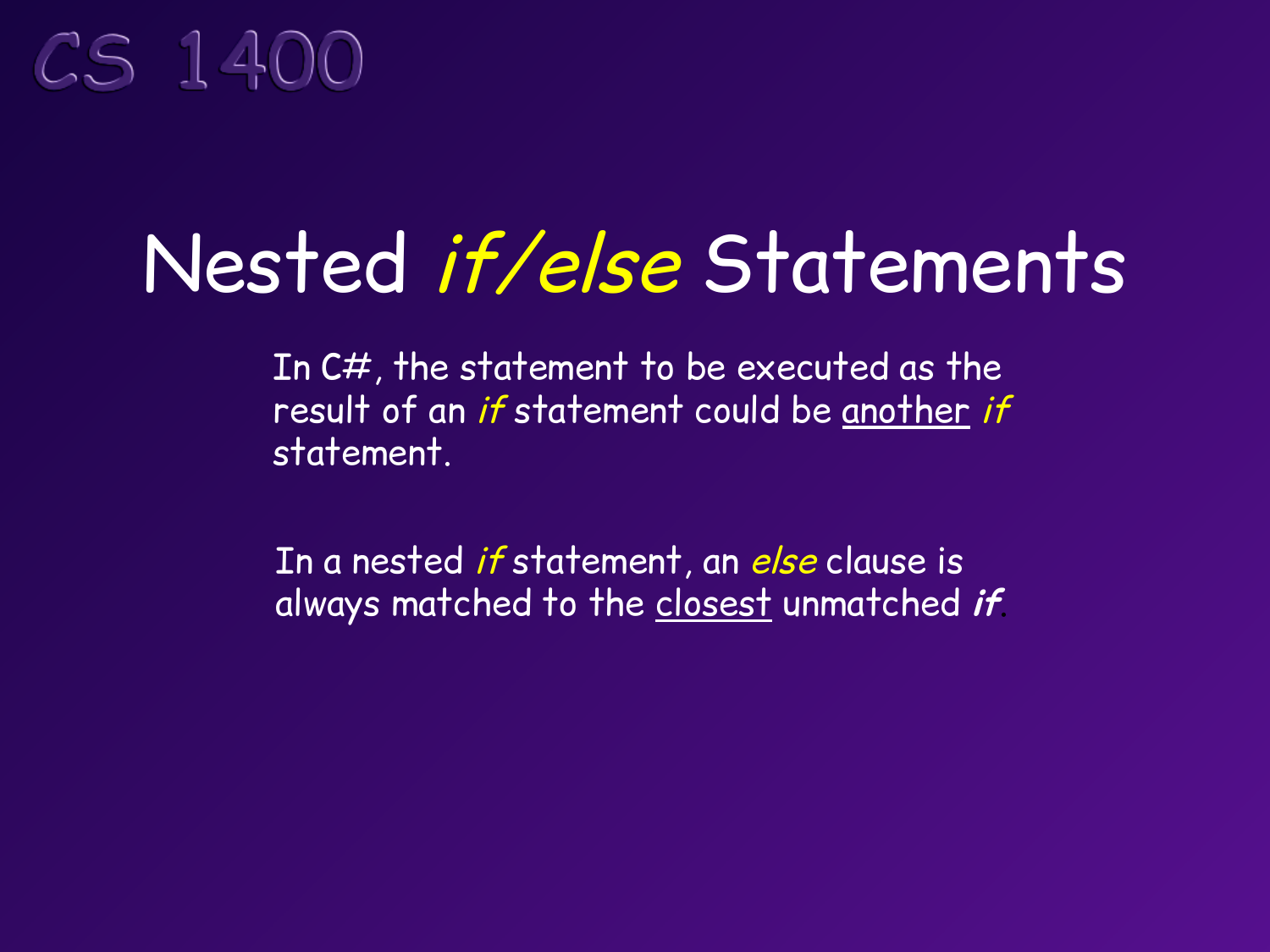

# Nested if/else Statements
In C#, the statement to be executed as the
result of an if statement could be another if
statement.
In a nested if statement, an else clause is
always matched to the closest unmatched if.